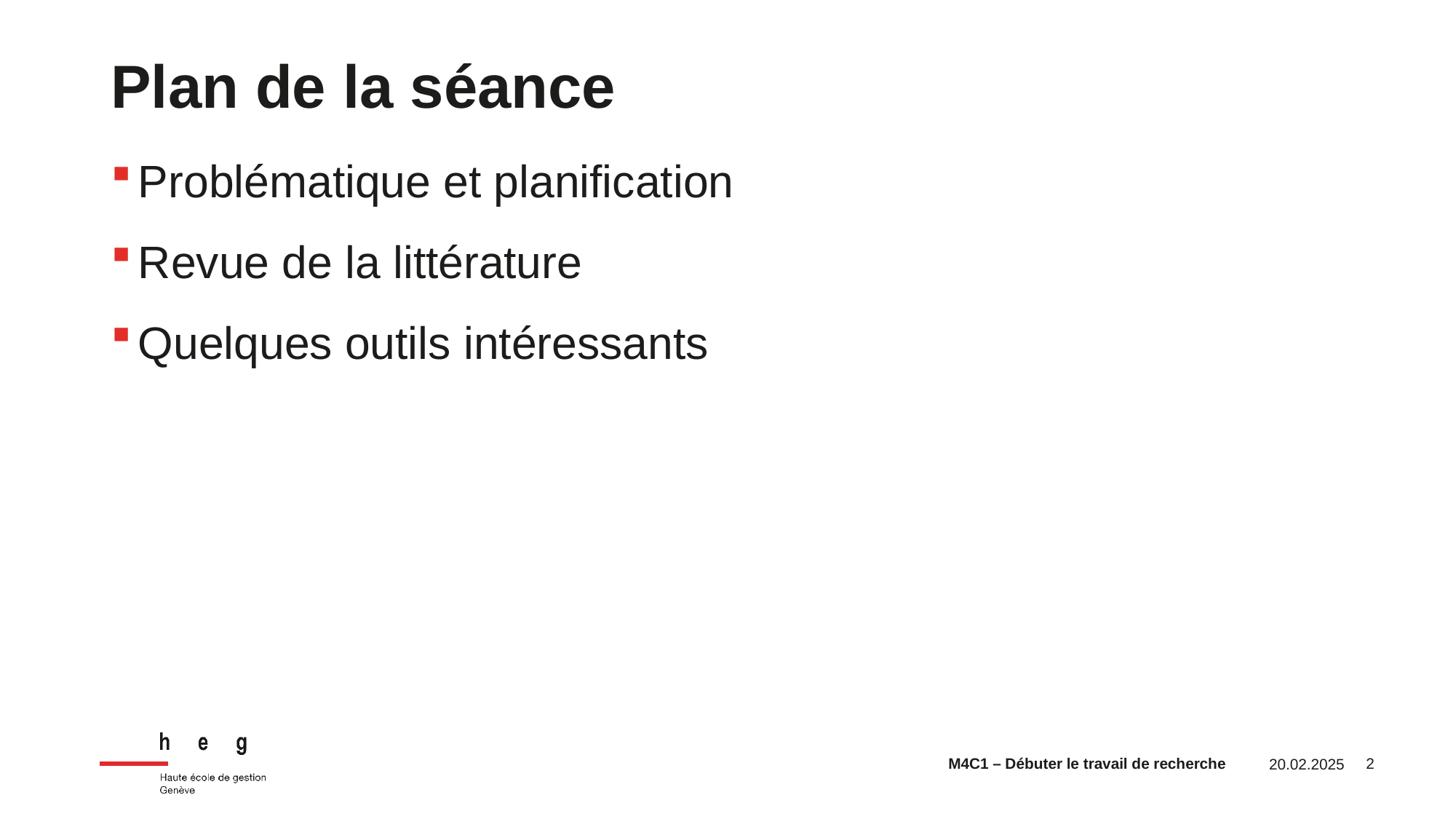

Plan de la séance
Problématique et planification
Revue de la littérature
Quelques outils intéressants